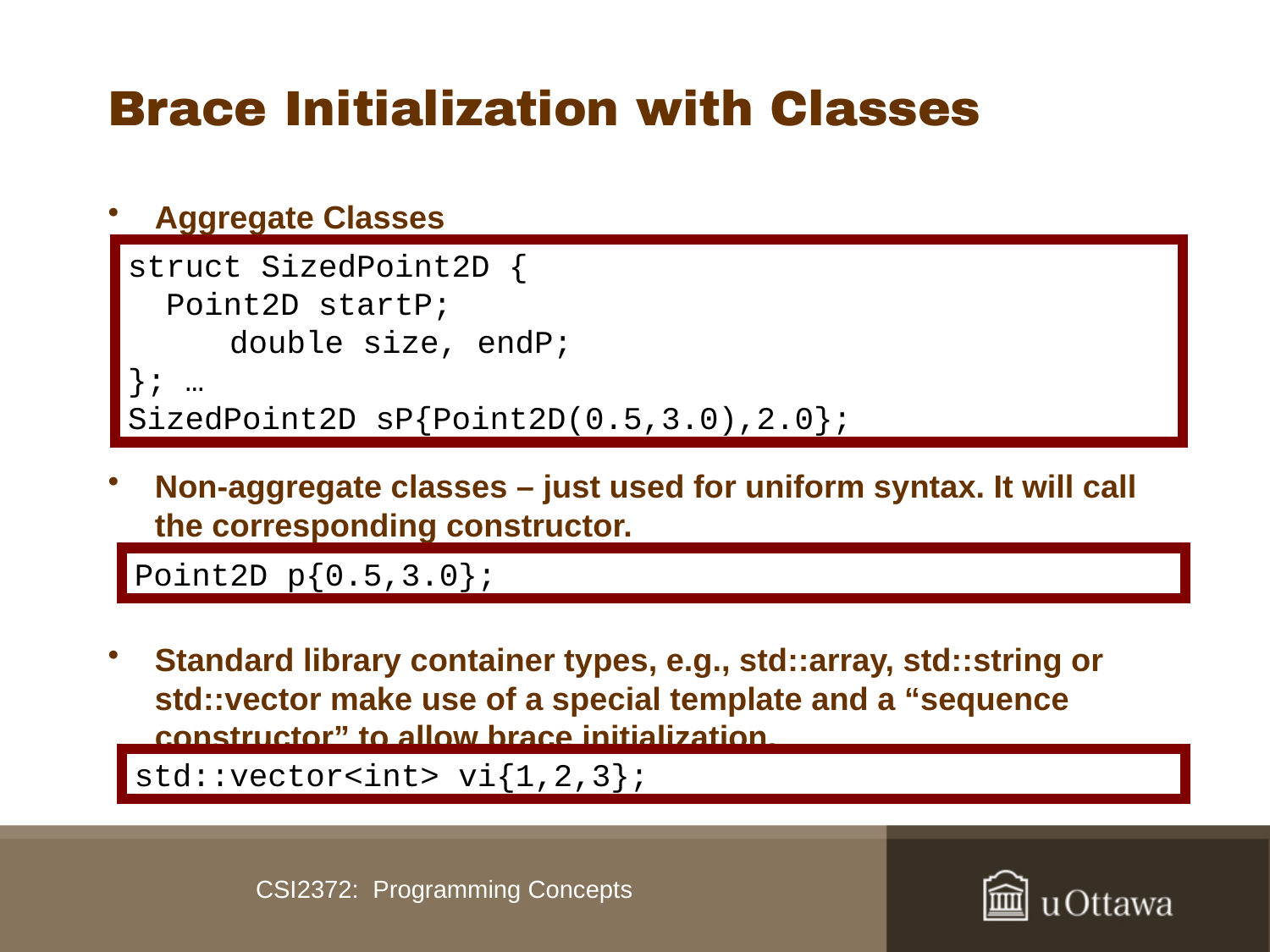

# Brace Initialization with Classes
Aggregate Classes

Non-aggregate classes – just used for uniform syntax. It will call the corresponding constructor.

Standard library container types, e.g., std::array, std::string or std::vector make use of a special template and a “sequence constructor” to allow brace initialization.
struct SizedPoint2D {
  Point2D startP;
	  double size, endP;
}; …
SizedPoint2D sP{Point2D(0.5,3.0),2.0};
Point2D p{0.5,3.0};
std::vector<int> vi{1,2,3};
CSI2372:  Programming Concepts